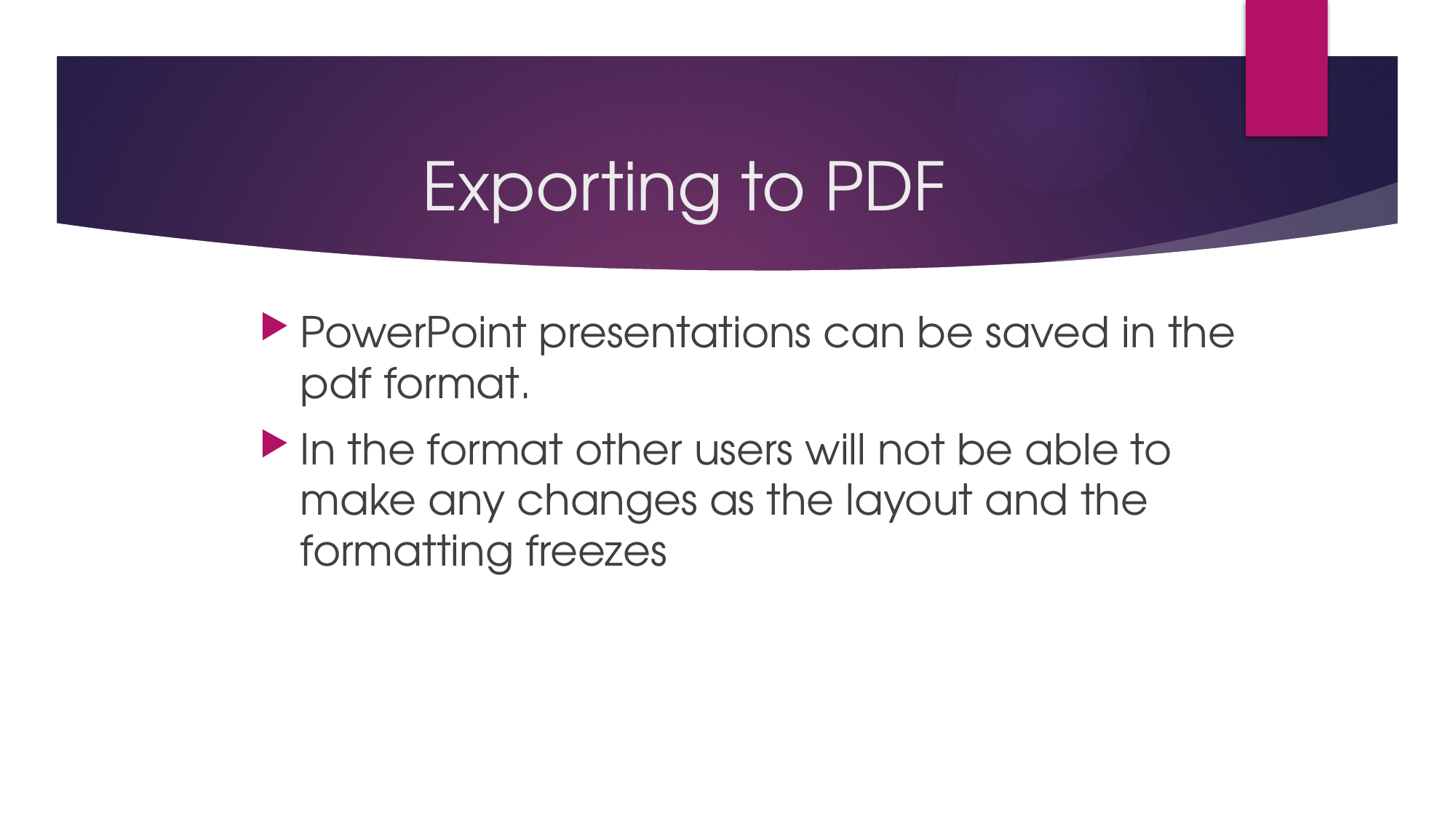

# Exporting to PDF
PowerPoint presentations can be saved in the pdf format.
In the format other users will not be able to make any changes as the layout and the formatting freezes